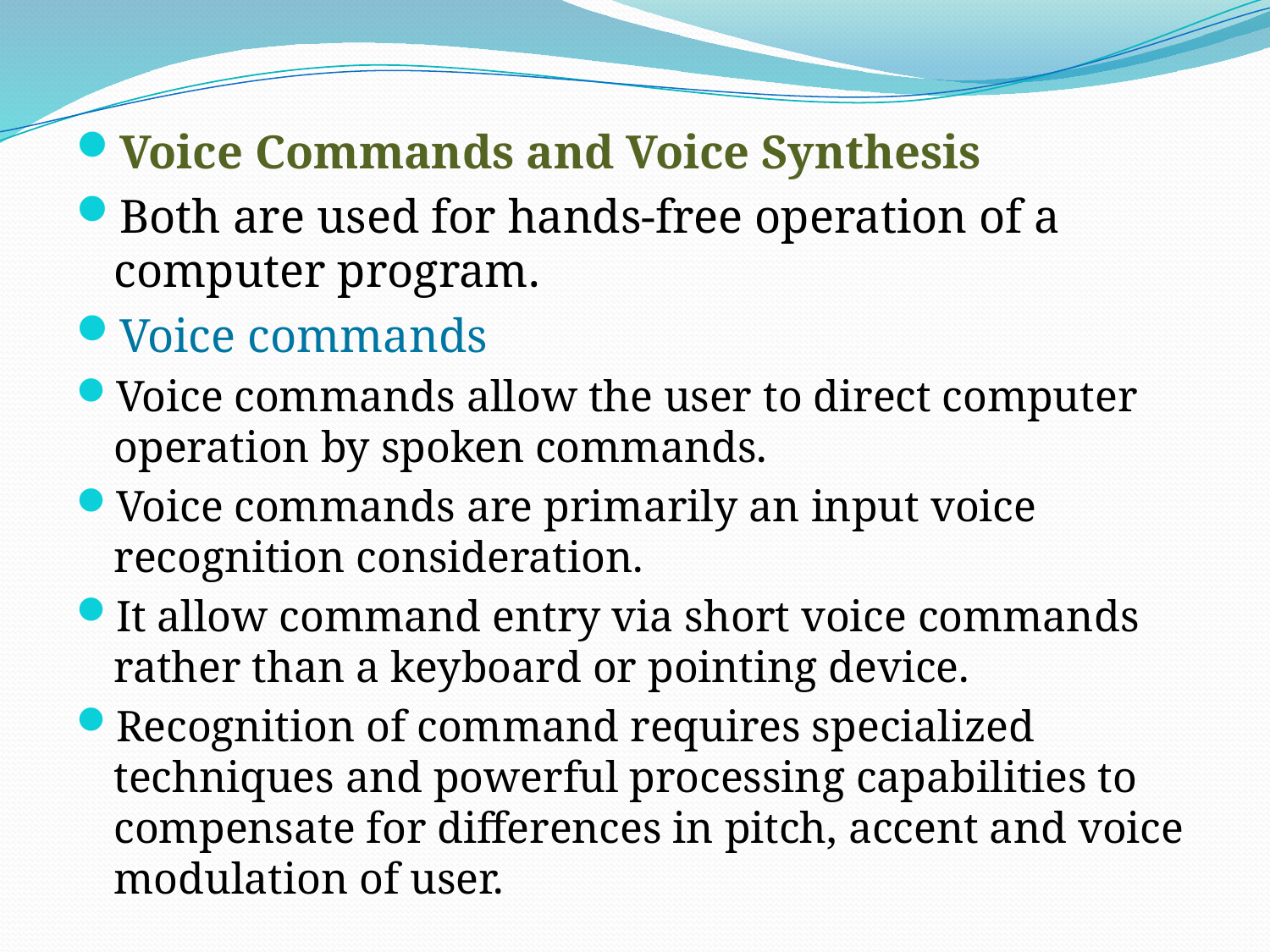

Voice Commands and Voice Synthesis
Both are used for hands-free operation of a computer program.
Voice commands
Voice commands allow the user to direct computer operation by spoken commands.
Voice commands are primarily an input voice recognition consideration.
It allow command entry via short voice commands rather than a keyboard or pointing device.
Recognition of command requires specialized techniques and powerful processing capabilities to compensate for differences in pitch, accent and voice modulation of user.